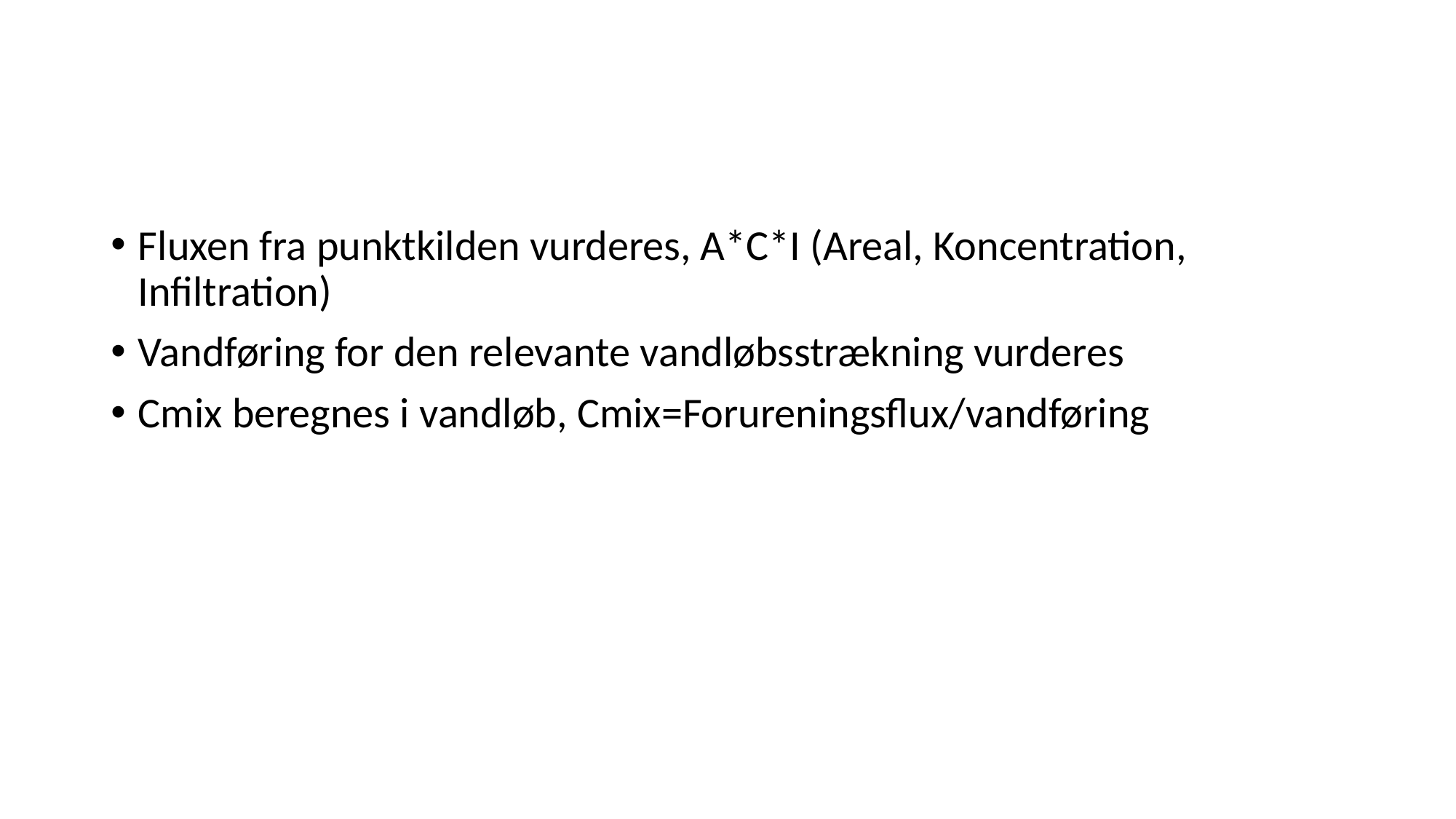

#
Fluxen fra punktkilden vurderes, A*C*I (Areal, Koncentration, Infiltration)
Vandføring for den relevante vandløbsstrækning vurderes
Cmix beregnes i vandløb, Cmix=Forureningsflux/vandføring